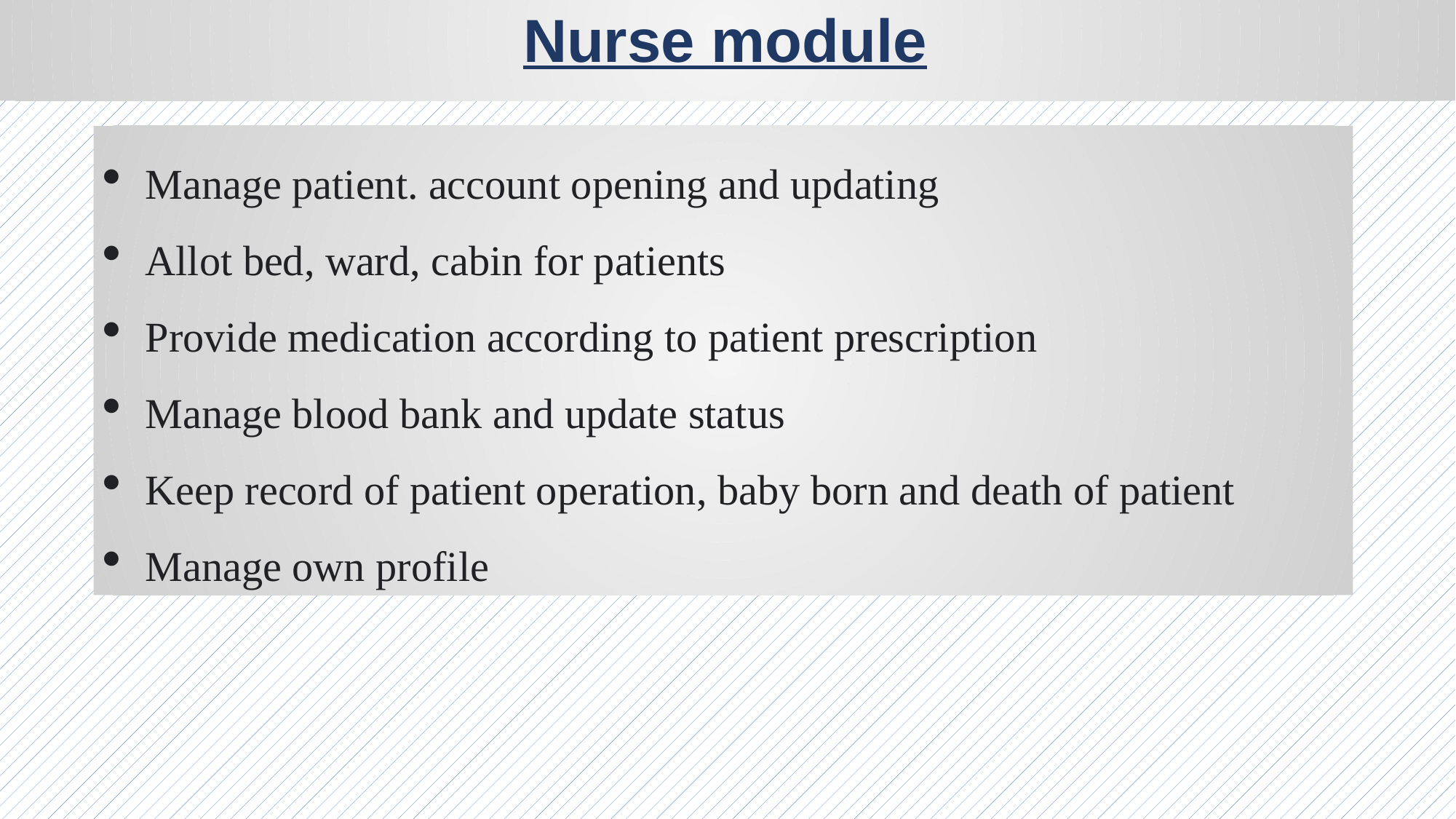

# Nurse module
Manage patient. account opening and updating
Allot bed, ward, cabin for patients
Provide medication according to patient prescription
Manage blood bank and update status
Keep record of patient operation, baby born and death of patient
Manage own profile